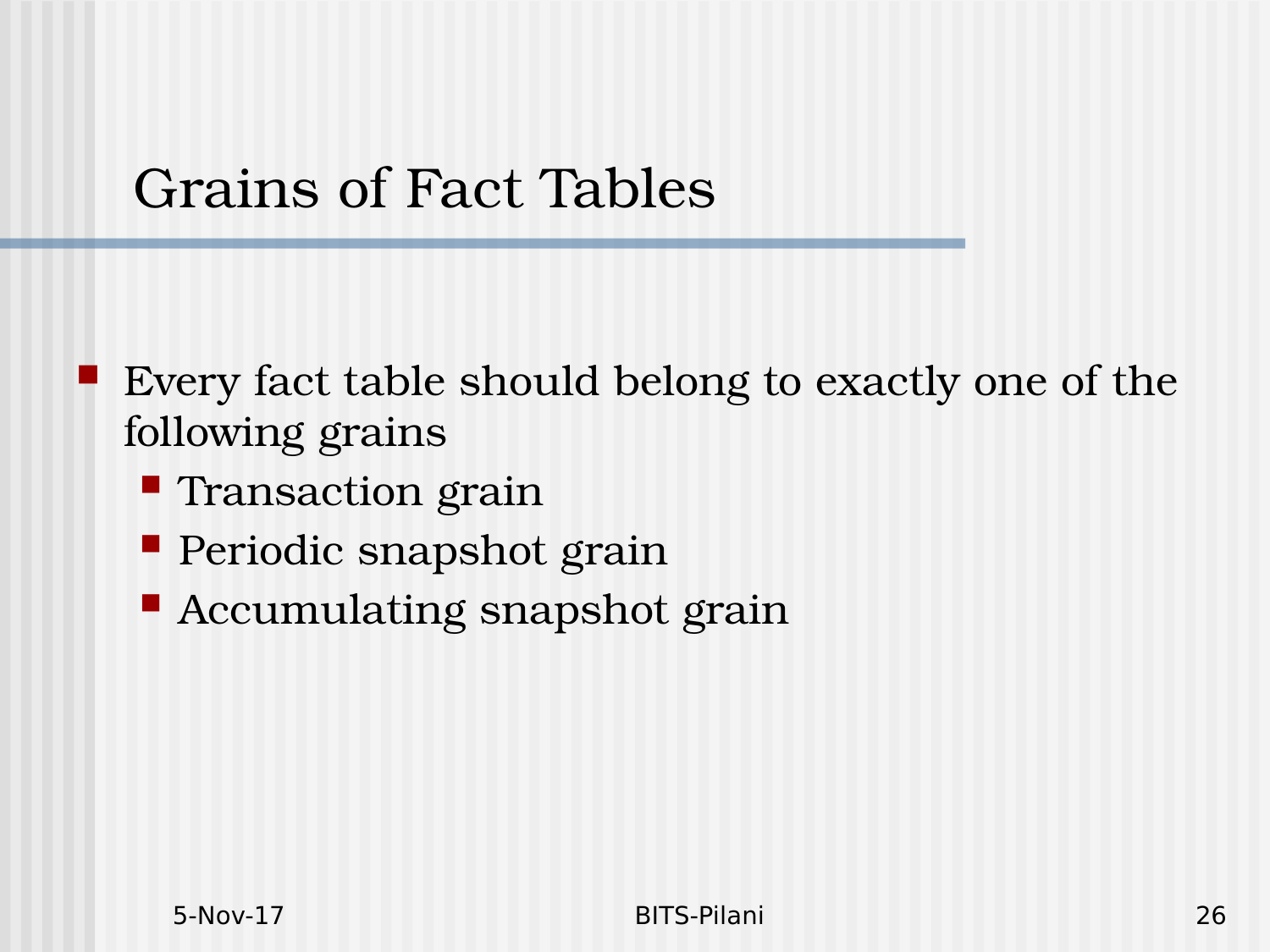

# Grains of Fact Tables

Every fact table should belong to exactly one of the following grains
Transaction grain
Periodic snapshot grain
Accumulating snapshot grain

5-Nov-17
BITS-Pilani
26